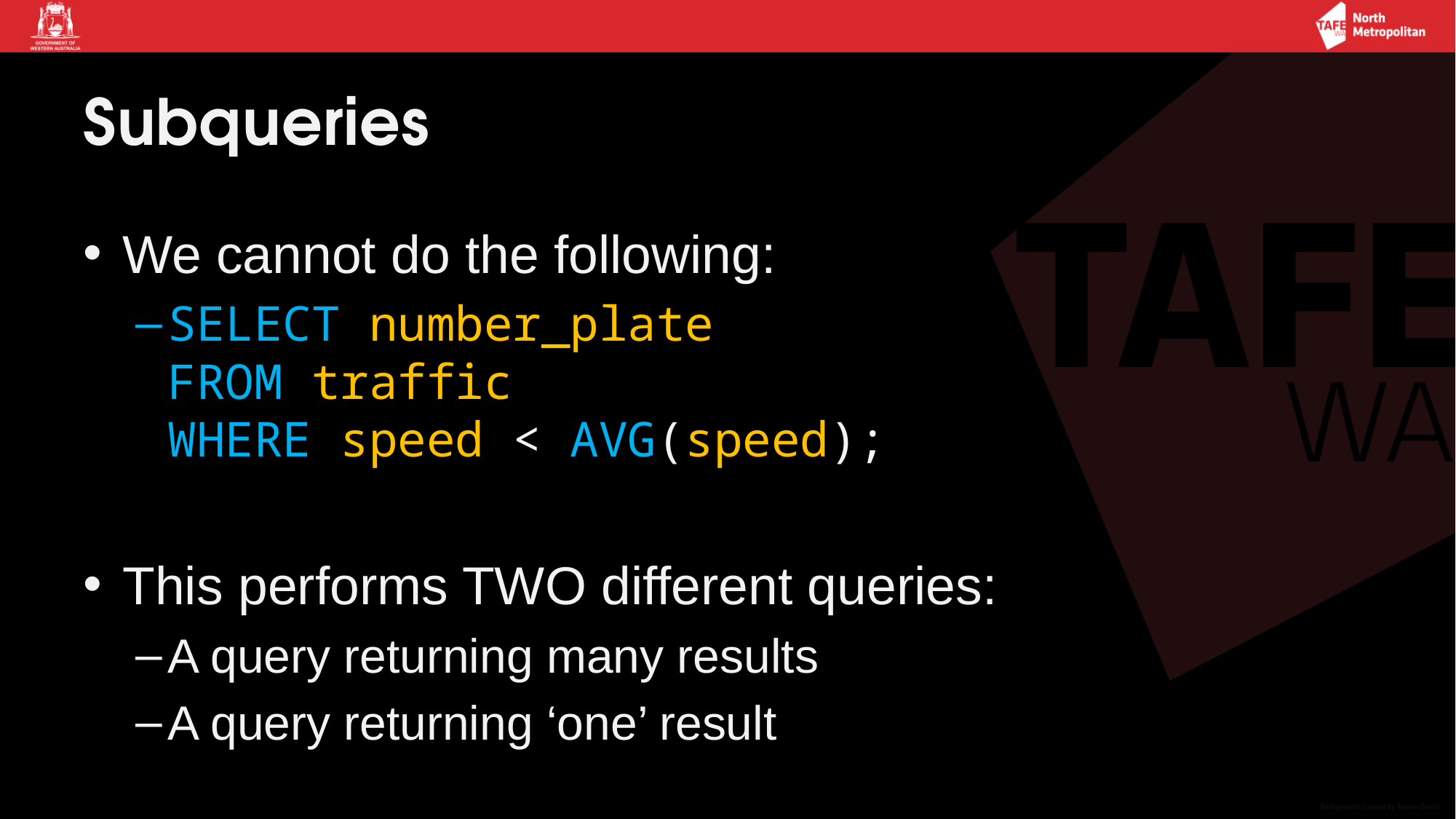

# Subqueries
We cannot do the following:
SELECT number_plate
FROM traffic
WHERE speed < AVG(speed);

This performs TWO different queries:
A query returning many results
A query returning ‘one’ result